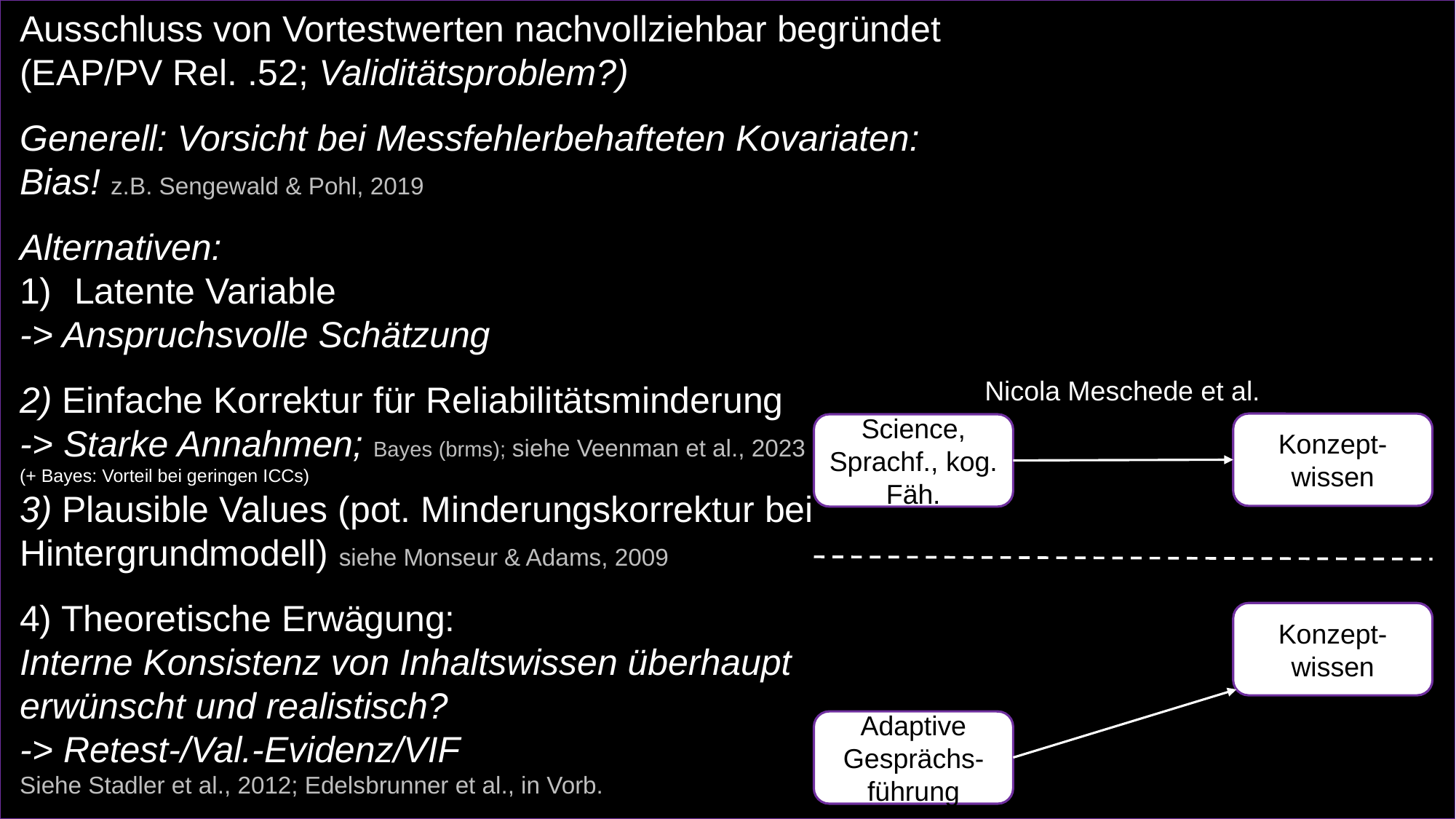

Ausschluss von Vortestwerten nachvollziehbar begründet (EAP/PV Rel. .52; Validitätsproblem?)

Generell: Vorsicht bei Messfehlerbehafteten Kovariaten: Bias! z.B. Sengewald & Pohl, 2019

Alternativen:
Latente Variable
-> Anspruchsvolle Schätzung

2) Einfache Korrektur für Reliabilitätsminderung
-> Starke Annahmen; Bayes (brms); siehe Veenman et al., 2023
(+ Bayes: Vorteil bei geringen ICCs)
3) Plausible Values (pot. Minderungskorrektur bei Hintergrundmodell) siehe Monseur & Adams, 2009

4) Theoretische Erwägung:
Interne Konsistenz von Inhaltswissen überhaupt erwünscht und realistisch?
-> Retest-/Val.-Evidenz/VIF
Siehe Stadler et al., 2012; Edelsbrunner et al., in Vorb.
Nicola Meschede et al.
Konzept-wissen
Science, Sprachf., kog. Fäh.
Konzept-wissen
Adaptive Gesprächs-führung